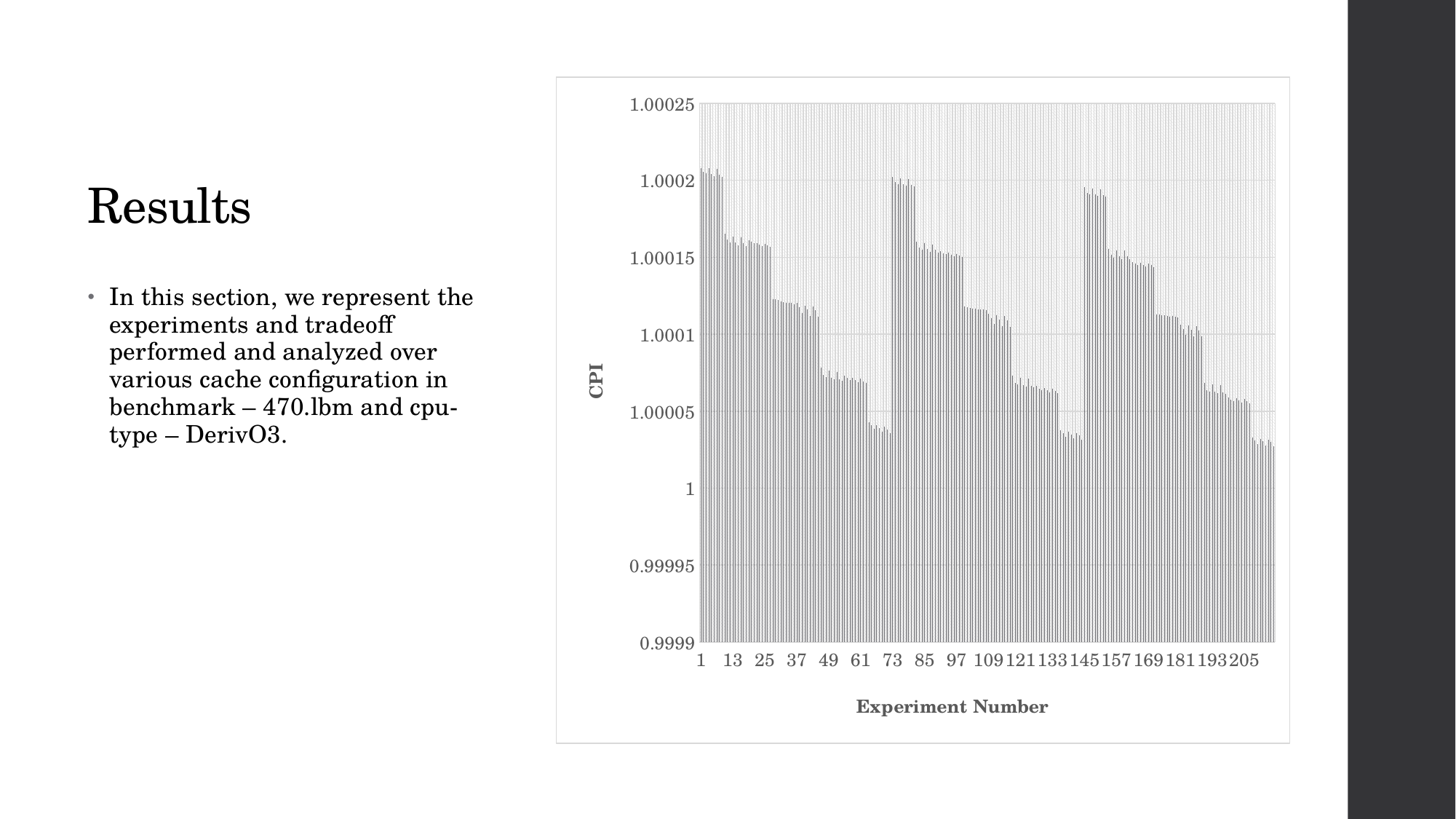

# Results

### Chart

| Category | CPI |
|---|---|
| 1 | 1.0002079316705095 |
| 2 | 1.000205588108944 |
| 3 | 1.000204653481489 |
| 4 | 1.0002077317872864 |
| 5 | 1.0002040615766605 |
| 6 | 1.000202892429331 |
| 7 | 1.000207191543757 |
| 8 | 1.000203471864748 |
| 9 | 1.000202411457442 |
| 10 | 1.000165070990125 |
| 11 | 1.0001614391169895 |
| 12 | 1.000159547808358 |
| 13 | 1.0001632687591644 |
| 14 | 1.000159754176951 |
| 15 | 1.000157954588194 |
| 16 | 1.000162704903661 |
| 17 | 1.0001589206131585 |
| 18 | 1.0001572132392444 |
| 19 | 1.000161088631356 |
| 20 | 1.000159872895597 |
| 21 | 1.0001589638641015 |
| 22 | 1.0001593270842295 |
| 23 | 1.000158239948683 |
| 24 | 1.000157288118973 |
| 25 | 1.0001588471882905 |
| 26 | 1.000157582414965 |
| 27 | 1.000156731729325 |
| 28 | 1.000122738522889 |
| 29 | 1.000122518775718 |
| 30 | 1.0001221341147355 |
| 31 | 1.000121103681787 |
| 32 | 1.0001208076923984 |
| 33 | 1.000120449865753 |
| 34 | 1.000120371219058 |
| 35 | 1.000120175751934 |
| 36 | 1.0001196155671646 |
| 37 | 1.000120301272498 |
| 38 | 1.0001175740715444 |
| 39 | 1.0001136311239436 |
| 40 | 1.0001186993691116 |
| 41 | 1.0001159486396696 |
| 42 | 1.000111997526064 |
| 43 | 1.0001181846120655 |
| 44 | 1.0001154087059514 |
| 45 | 1.000111389301816 |
| 46 | 1.000078049593453 |
| 47 | 1.000073326062061 |
| 48 | 1.00007227782937 |
| 49 | 1.0000762448461105 |
| 50 | 1.0000716141083605 |
| 51 | 1.000070507729551 |
| 52 | 1.000075588567279 |
| 53 | 1.0000709486429784 |
| 54 | 1.000069860140119 |
| 55 | 1.0000731850874935 |
| 56 | 1.000071607084153 |
| 57 | 1.000070409545971 |
| 58 | 1.00007151717523 |
| 59 | 1.000070074055194 |
| 60 | 1.000068874932247 |
| 61 | 1.0000710018430345 |
| 62 | 1.0000693406291605 |
| 63 | 1.0000682260646006 |
| 64 | 1.000042656766957 |
| 65 | 1.000040796509758 |
| 66 | 1.000038392263387 |
| 67 | 1.000040853587617 |
| 68 | 1.00003908569251 |
| 69 | 1.000036545258721 |
| 70 | 1.000040113198711 |
| 71 | 1.000038303888235 |
| 72 | 1.0000359391889004 |
| 73 | 1.000202290957723 |
| 74 | 1.0001987202488154 |
| 75 | 1.000197627184057 |
| 76 | 1.0002010922893465 |
| 77 | 1.0001974553813064 |
| 78 | 1.000196344437682 |
| 79 | 1.00020071714728 |
| 80 | 1.000196953801858 |
| 81 | 1.00019583455956 |
| 82 | 1.0001602591283545 |
| 83 | 1.0001565356505175 |
| 84 | 1.000154752948507 |
| 85 | 1.0001589219774505 |
| 86 | 1.000155290998024 |
| 87 | 1.0001534560910994 |
| 88 | 1.000158377531299 |
| 89 | 1.000154812771417 |
| 90 | 1.000152861685246 |
| 91 | 1.0001540532683786 |
| 92 | 1.000152746853703 |
| 93 | 1.000151854729366 |
| 94 | 1.000152854299672 |
| 95 | 1.0001516320060015 |
| 96 | 1.000150731074176 |
| 97 | 1.000152235721617 |
| 98 | 1.0001511568096615 |
| 99 | 1.000150120928197 |
| 100 | 1.00011786740989 |
| 101 | 1.000117639638865 |
| 102 | 1.0001172555012774 |
| 103 | 1.000116672500599 |
| 104 | 1.000116376974103 |
| 105 | 1.000115917129357 |
| 106 | 1.0001161450600164 |
| 107 | 1.000115891799592 |
| 108 | 1.0001154815712114 |
| 109 | 1.000113384927358 |
| 110 | 1.0001106084111024 |
| 111 | 1.000106665521088 |
| 112 | 1.000112134884358 |
| 113 | 1.000109458684798 |
| 114 | 1.0001053572649015 |
| 115 | 1.00011175979113 |
| 116 | 1.000108882326892 |
| 117 | 1.000104972788302 |
| 118 | 1.0000731786998696 |
| 119 | 1.000068580966558 |
| 120 | 1.0000673398145186 |
| 121 | 1.0000718149347776 |
| 122 | 1.0000671167914585 |
| 123 | 1.000066118504623 |
| 124 | 1.0000713536933274 |
| 125 | 1.0000666550645214 |
| 126 | 1.000065615480406 |
| 127 | 1.0000662427929774 |
| 128 | 1.0000645896700255 |
| 129 | 1.0000634158855795 |
| 130 | 1.000064875968604 |
| 131 | 1.0000634657655265 |
| 132 | 1.0000621588421874 |
| 133 | 1.0000644681975115 |
| 134 | 1.00006298208244 |
| 135 | 1.000061683920667 |
| 136 | 1.0000377944906065 |
| 137 | 1.0000359097157154 |
| 138 | 1.000033512371326 |
| 139 | 1.0000364576575285 |
| 140 | 1.0000345211034416 |
| 141 | 1.00003215697999 |
| 142 | 1.000035886273531 |
| 143 | 1.000034068866301 |
| 144 | 1.000031569567963 |
| 145 | 1.000195398516484 |
| 146 | 1.0001916789300536 |
| 147 | 1.0001906095876885 |
| 148 | 1.0001945609737766 |
| 149 | 1.0001908241652775 |
| 150 | 1.0001896698533874 |
| 151 | 1.000194298785112 |
| 152 | 1.0001904697931125 |
| 153 | 1.0001894504454416 |
| 154 | 1.000155379884343 |
| 155 | 1.0001516652344065 |
| 156 | 1.000149890041603 |
| 157 | 1.0001544820346966 |
| 158 | 1.0001508005568596 |
| 159 | 1.000148992116874 |
| 160 | 1.000154209964506 |
| 161 | 1.0001505268151576 |
| 162 | 1.0001486421154584 |
| 163 | 1.000146993637018 |
| 164 | 1.000145730561448 |
| 165 | 1.0001448203155014 |
| 166 | 1.00014618890776 |
| 167 | 1.000144908118069 |
| 168 | 1.0001441075663575 |
| 169 | 1.0001458443330205 |
| 170 | 1.0001447216854016 |
| 171 | 1.0001436528490706 |
| 172 | 1.0001129967043796 |
| 173 | 1.0001128859953794 |
| 174 | 1.00011245216926 |
| 175 | 1.0001120985799135 |
| 176 | 1.0001119139081664 |
| 177 | 1.00011146236501 |
| 178 | 1.0001118765051504 |
| 179 | 1.0001115554054245 |
| 180 | 1.0001111127543205 |
| 181 | 1.0001063245524535 |
| 182 | 1.0001035322574774 |
| 183 | 1.000099596306619 |
| 184 | 1.0001055033410216 |
| 185 | 1.000102818360217 |
| 186 | 1.0000988084057876 |
| 187 | 1.0001051656391036 |
| 188 | 1.000102405726027 |
| 189 | 1.0000985136238225 |
| 190 | 1.0000682314780556 |
| 191 | 1.000063700906836 |
| 192 | 1.0000625362426736 |
| 193 | 1.0000674690117806 |
| 194 | 1.00006269353863 |
| 195 | 1.0000616722416025 |
| 196 | 1.0000670350912795 |
| 197 | 1.000062403890637 |
| 198 | 1.0000612473086485 |
| 199 | 1.0000590826072766 |
| 200 | 1.000057563080278 |
| 201 | 1.00005645760969 |
| 202 | 1.0000583954721864 |
| 203 | 1.0000568676144386 |
| 204 | 1.000055636007532 |
| 205 | 1.0000580418348175 |
| 206 | 1.000056480646057 |
| 207 | 1.000055315464264 |
| 208 | 1.000032906447121 |
| 209 | 1.0000310125177554 |
| 210 | 1.0000285058195515 |
| 211 | 1.0000319674940994 |
| 212 | 1.000030249050613 |
| 213 | 1.00002768448111 |
| 214 | 1.0000316276225154 |
| 215 | 1.000029866993872 |
| 216 | 1.000027302794683 |
In this section, we represent the experiments and tradeoff performed and analyzed over various cache configuration in benchmark – 470.lbm and cpu-type – DerivO3.